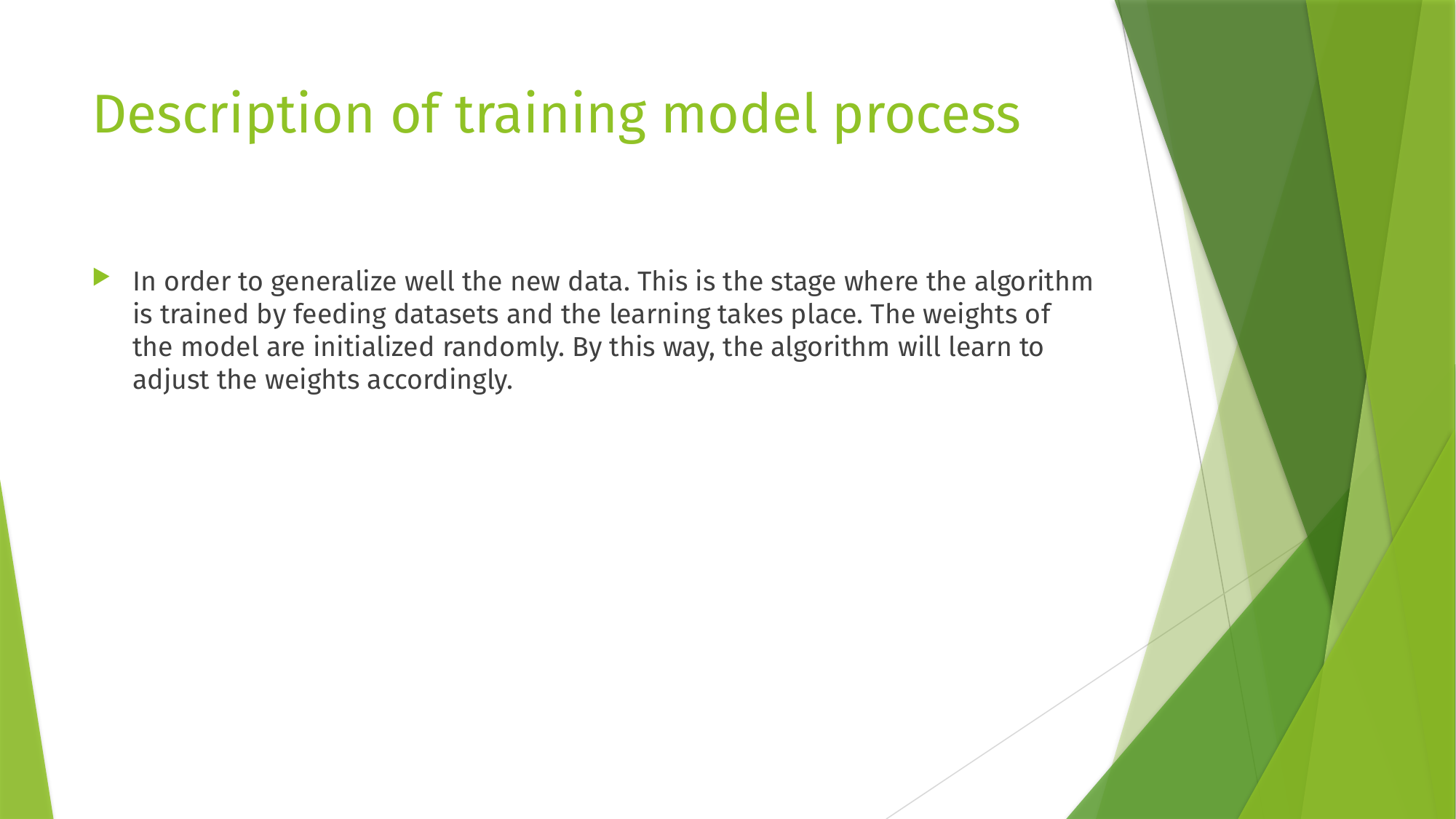

# Description of training model process
In order to generalize well the new data. This is the stage where the algorithm is trained by feeding datasets and the learning takes place. The weights of the model are initialized randomly. By this way, the algorithm will learn to adjust the weights accordingly.